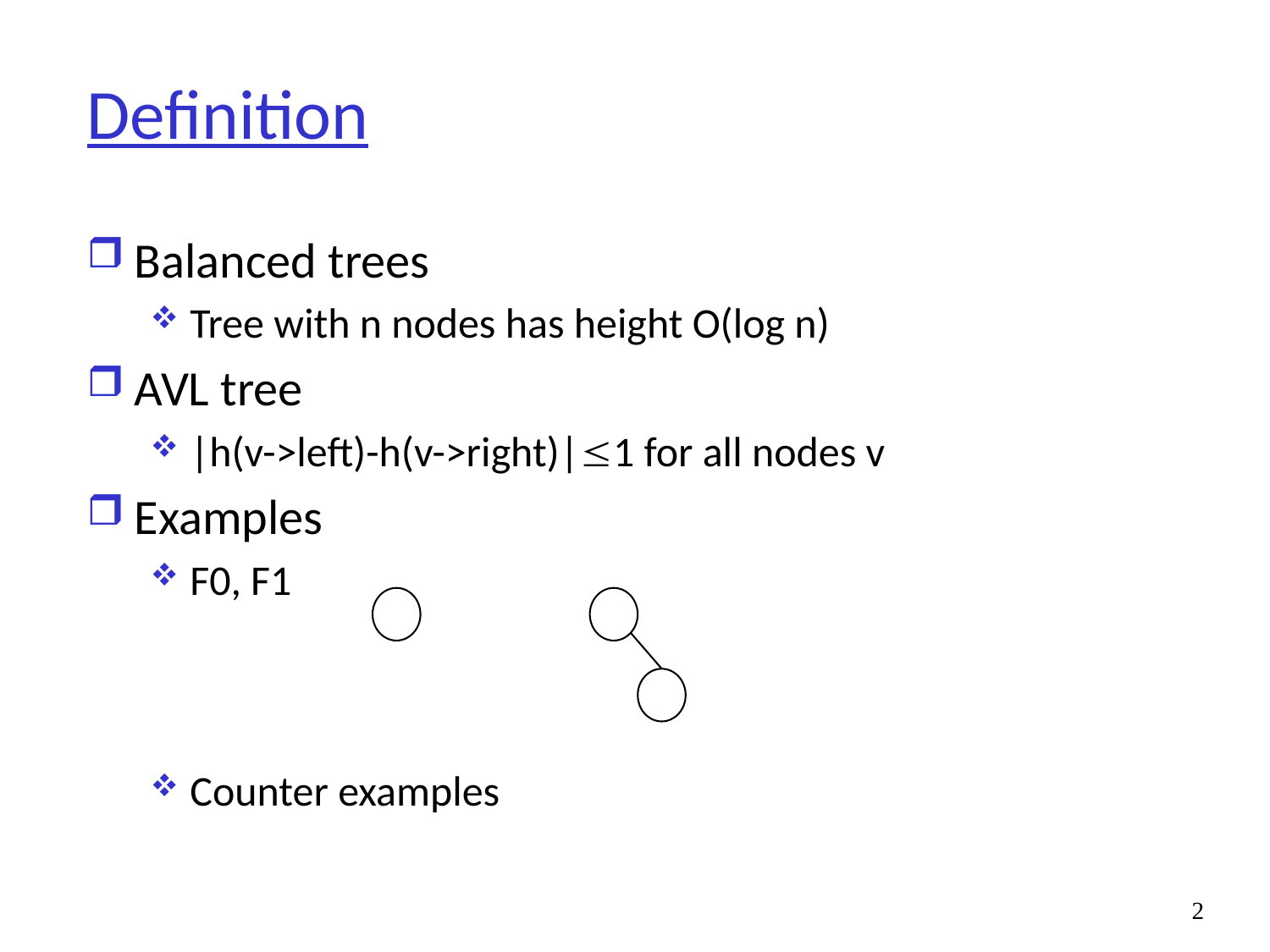

# Definition
Balanced trees
Tree with n nodes has height O(log n)
AVL tree
|h(v->left)-h(v->right)|≤1 for all nodes v
Examples
F0, F1

Counter examples

2